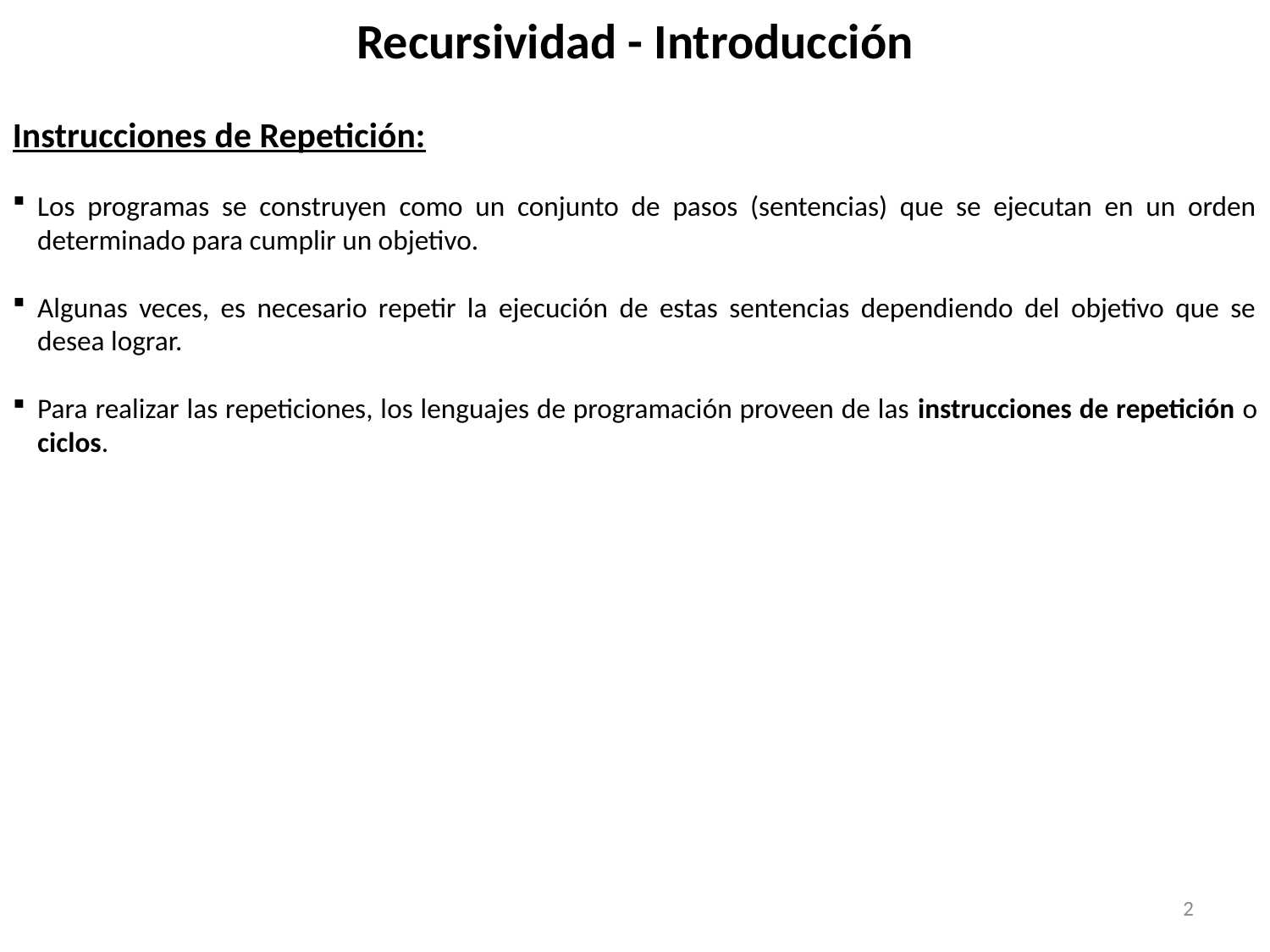

# Recursividad - Introducción
Instrucciones de Repetición:
Los programas se construyen como un conjunto de pasos (sentencias) que se ejecutan en un orden determinado para cumplir un objetivo.

Algunas veces, es necesario repetir la ejecución de estas sentencias dependiendo del objetivo que se desea lograr.

Para realizar las repeticiones, los lenguajes de programación proveen de las instrucciones de repetición o ciclos.
2